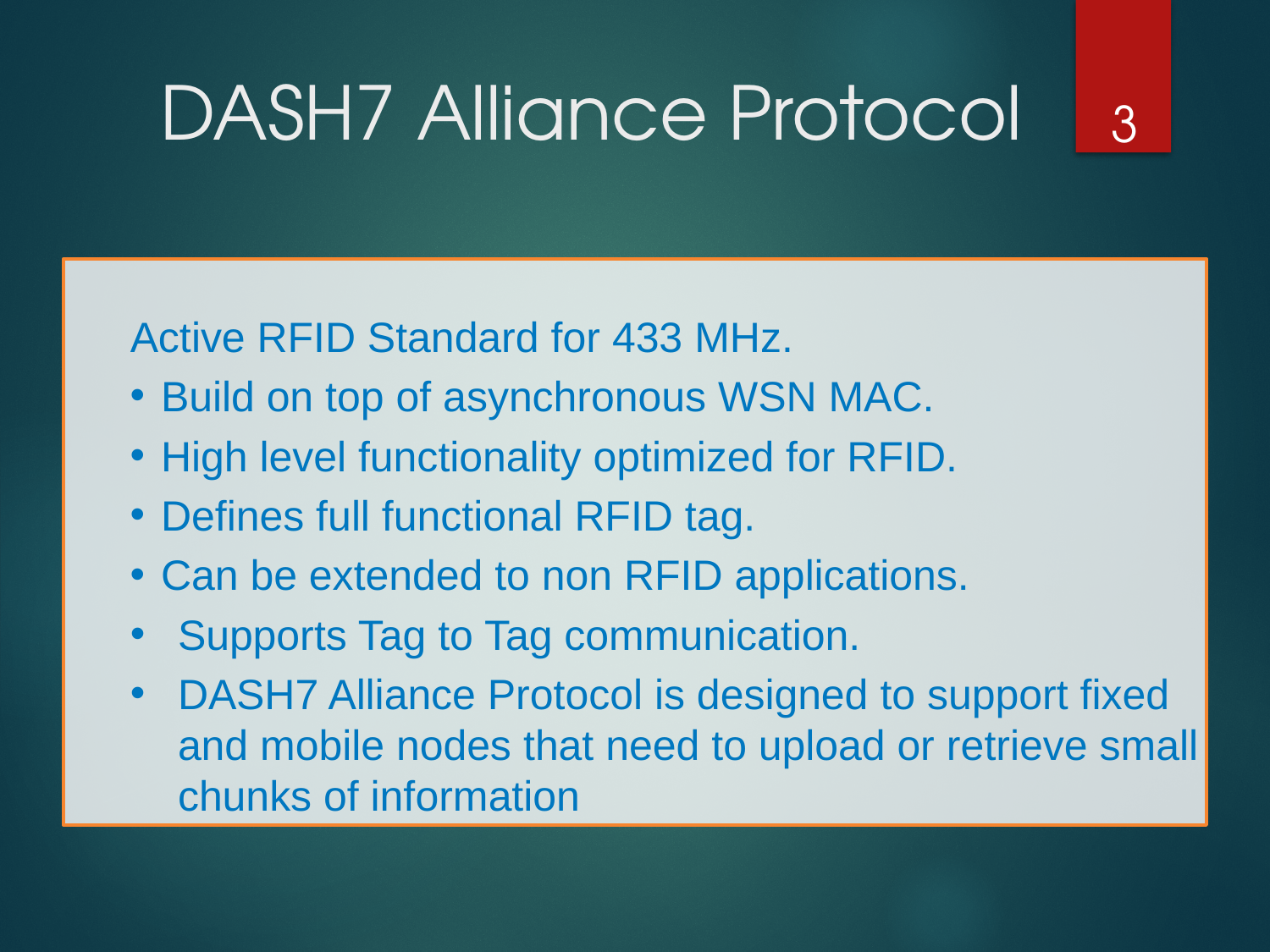

3
# DASH7 Alliance Protocol

Active RFID Standard for 433 MHz.
Build on top of asynchronous WSN MAC.
High level functionality optimized for RFID.
Defines full functional RFID tag.
Can be extended to non RFID applications.
Supports Tag to Tag communication.
DASH7 Alliance Protocol is designed to support fixed and mobile nodes that need to upload or retrieve small chunks of information